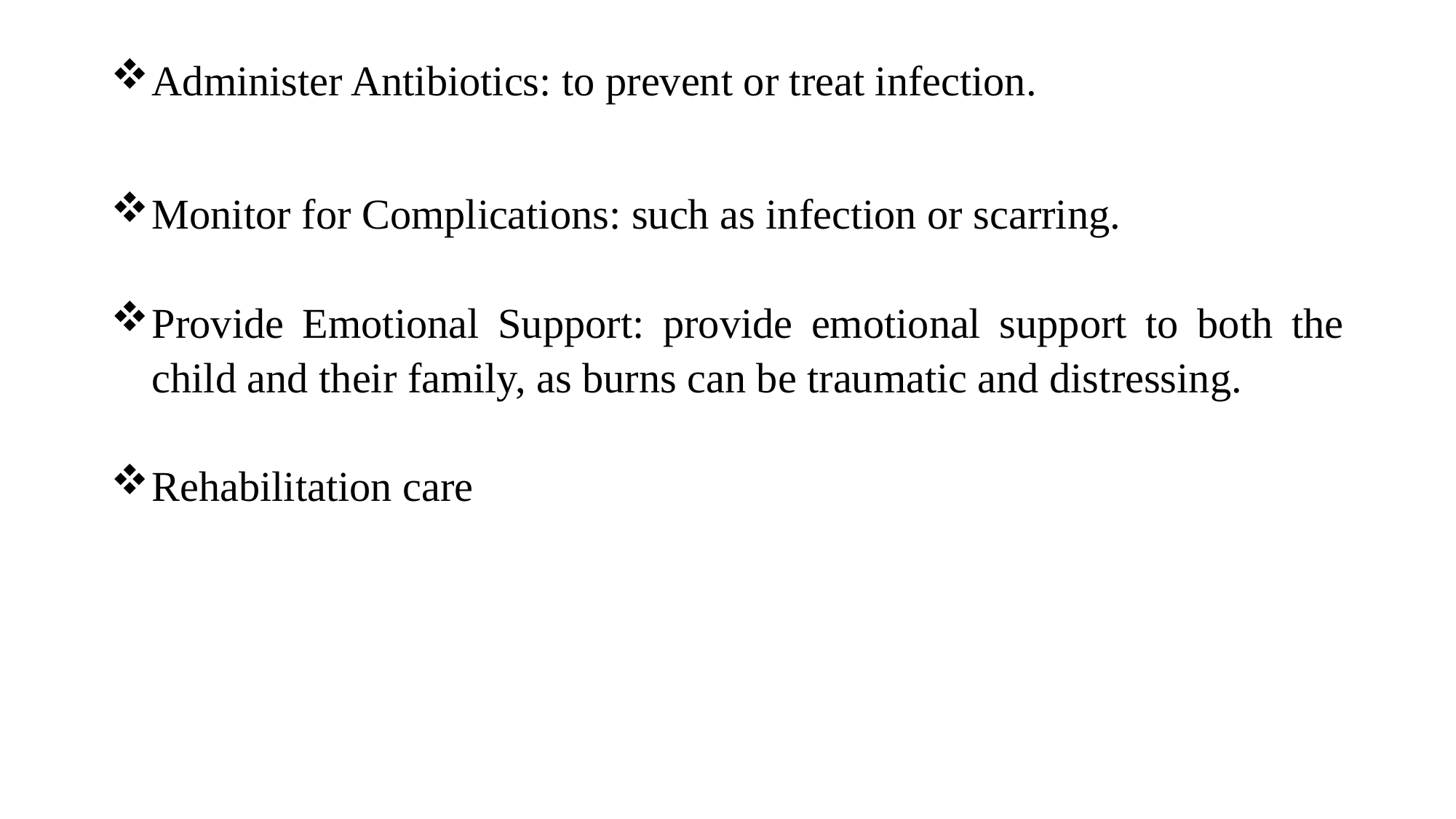

Administer Antibiotics: to prevent or treat infection.

Monitor for Complications: such as infection or scarring.

Provide Emotional Support: provide emotional support to both the child and their family, as burns can be traumatic and distressing.

Rehabilitation care